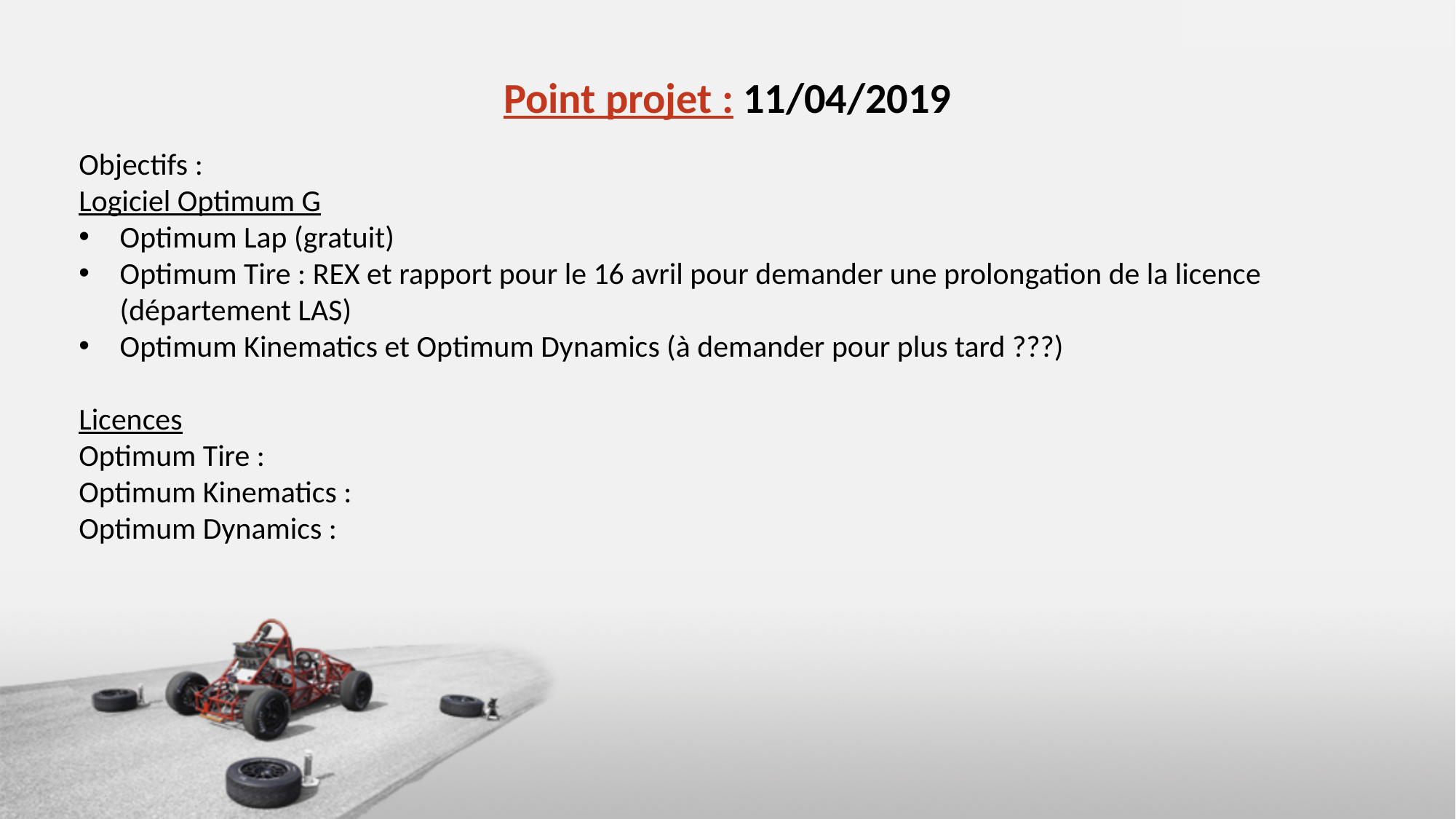

Point projet : 11/04/2019
Objectifs :
Logiciel Optimum G
Optimum Lap (gratuit)
Optimum Tire : REX et rapport pour le 16 avril pour demander une prolongation de la licence (département LAS)
Optimum Kinematics et Optimum Dynamics (à demander pour plus tard ???)

Licences
Optimum Tire :
Optimum Kinematics :
Optimum Dynamics :